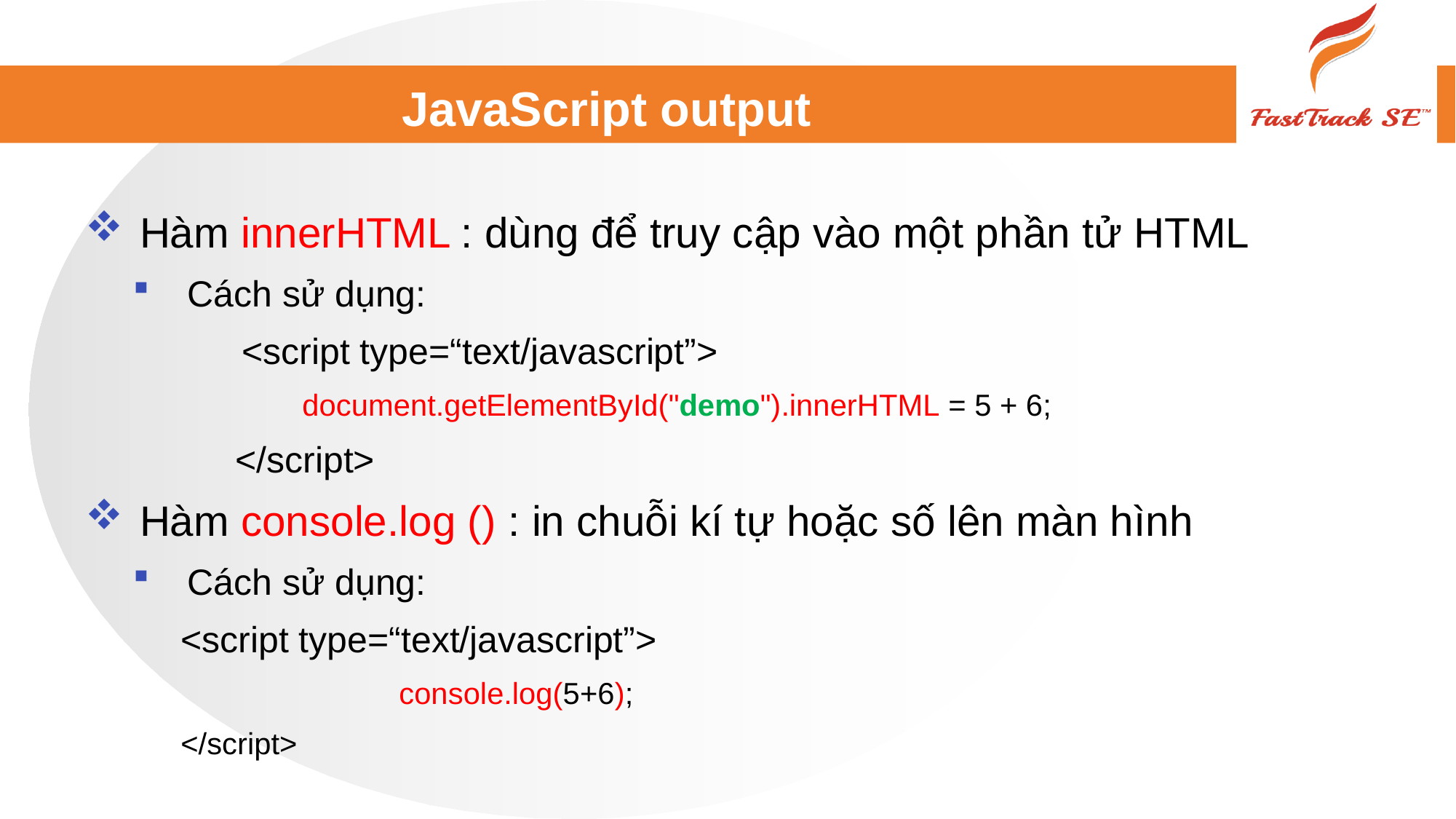

# JavaScript output
Hàm innerHTML : dùng để truy cập vào một phần tử HTML
Cách sử dụng:
      <script type=“text/javascript”>
        document.getElementById("demo").innerHTML = 5 + 6;
</script>
Hàm console.log () : in chuỗi kí tự hoặc số lên màn hình
Cách sử dụng:
<script type=“text/javascript”>
		console.log(5+6);
</script>